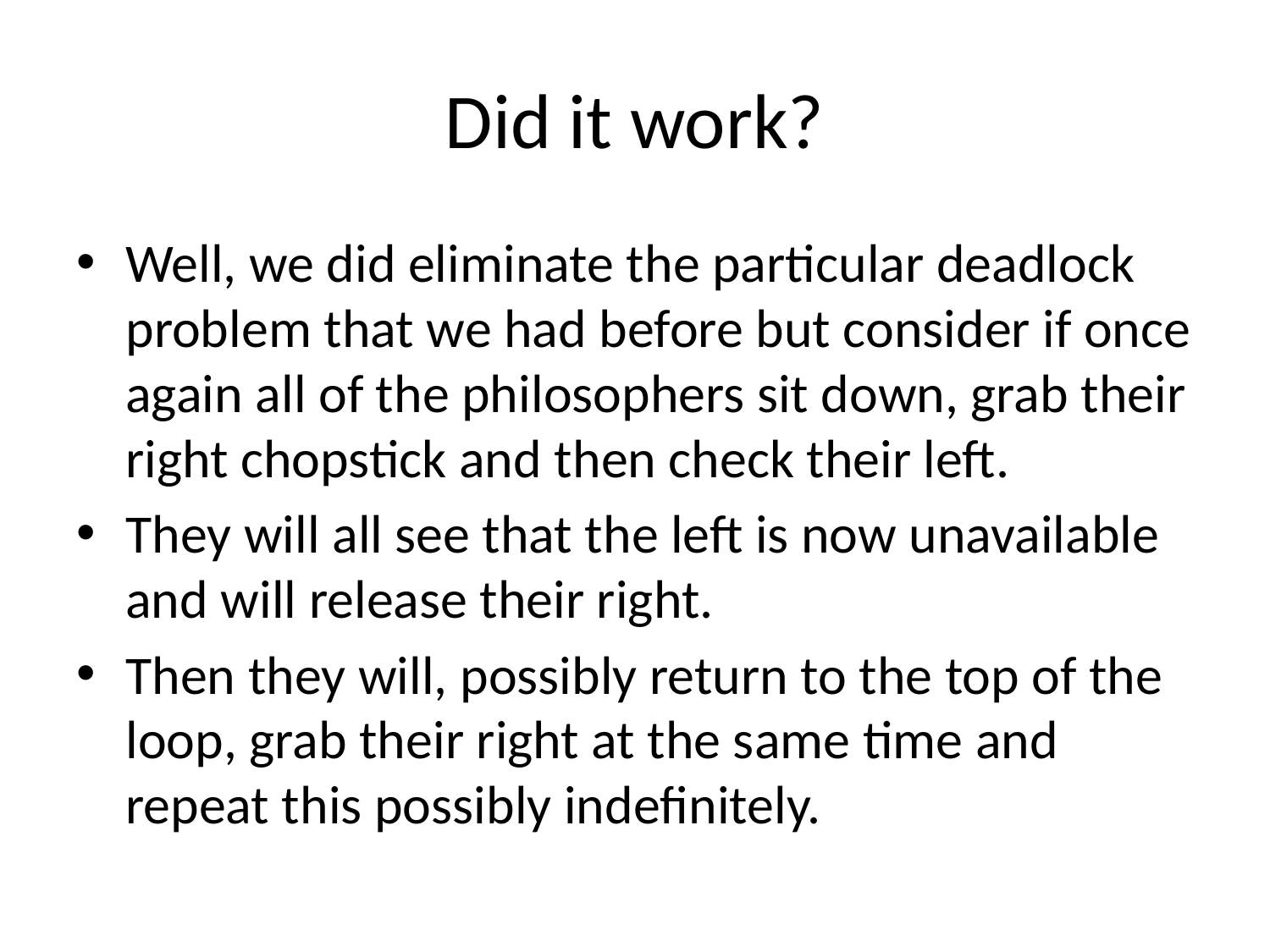

# Did it work?
Well, we did eliminate the particular deadlock problem that we had before but consider if once again all of the philosophers sit down, grab their right chopstick and then check their left.
They will all see that the left is now unavailable and will release their right.
Then they will, possibly return to the top of the loop, grab their right at the same time and repeat this possibly indefinitely.